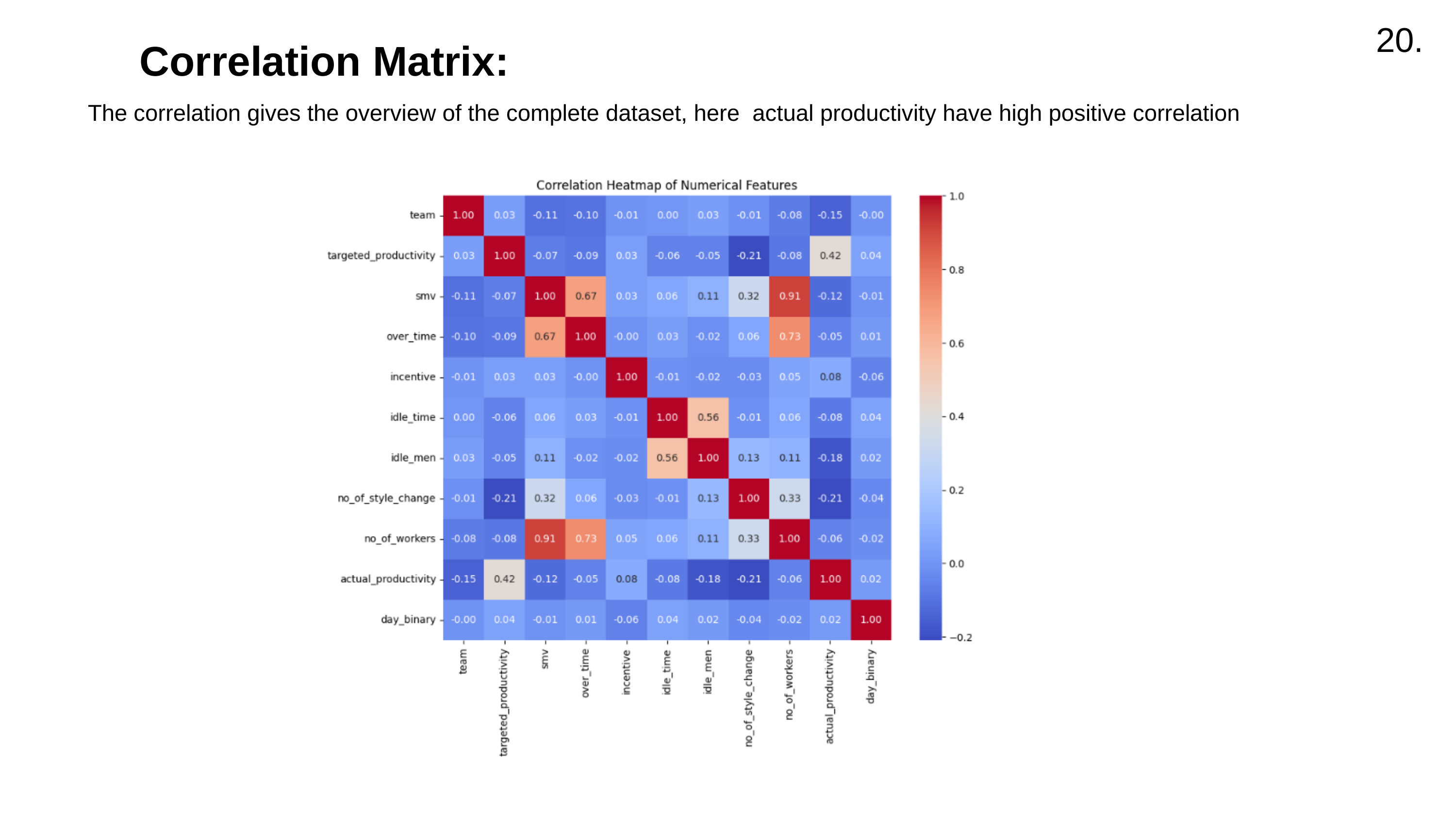

20.
Correlation Matrix:
The correlation gives the overview of the complete dataset, here  actual productivity have high positive correlation